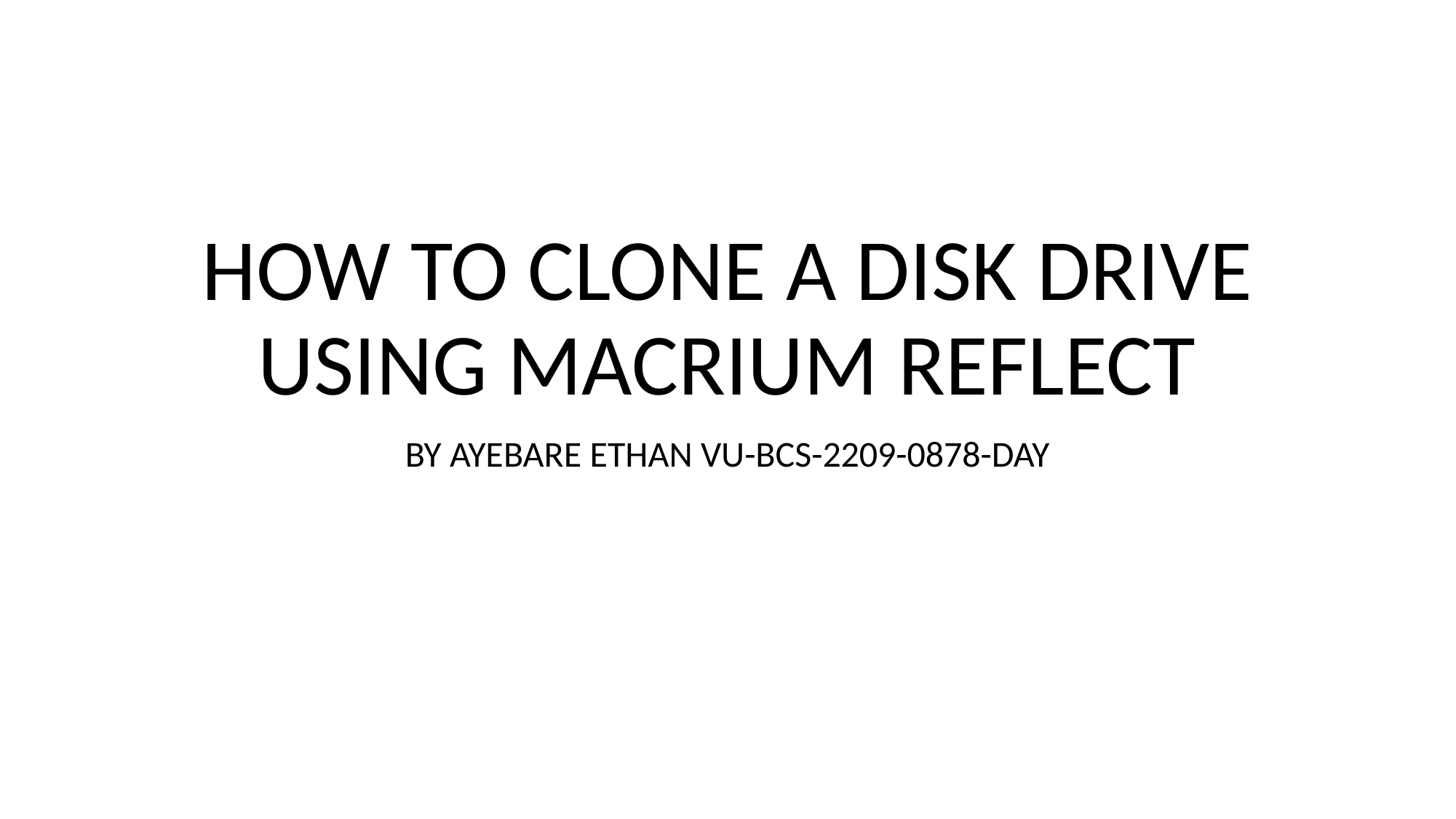

# HOW TO CLONE A DISK DRIVE USING MACRIUM REFLECT
BY AYEBARE ETHAN VU-BCS-2209-0878-DAY